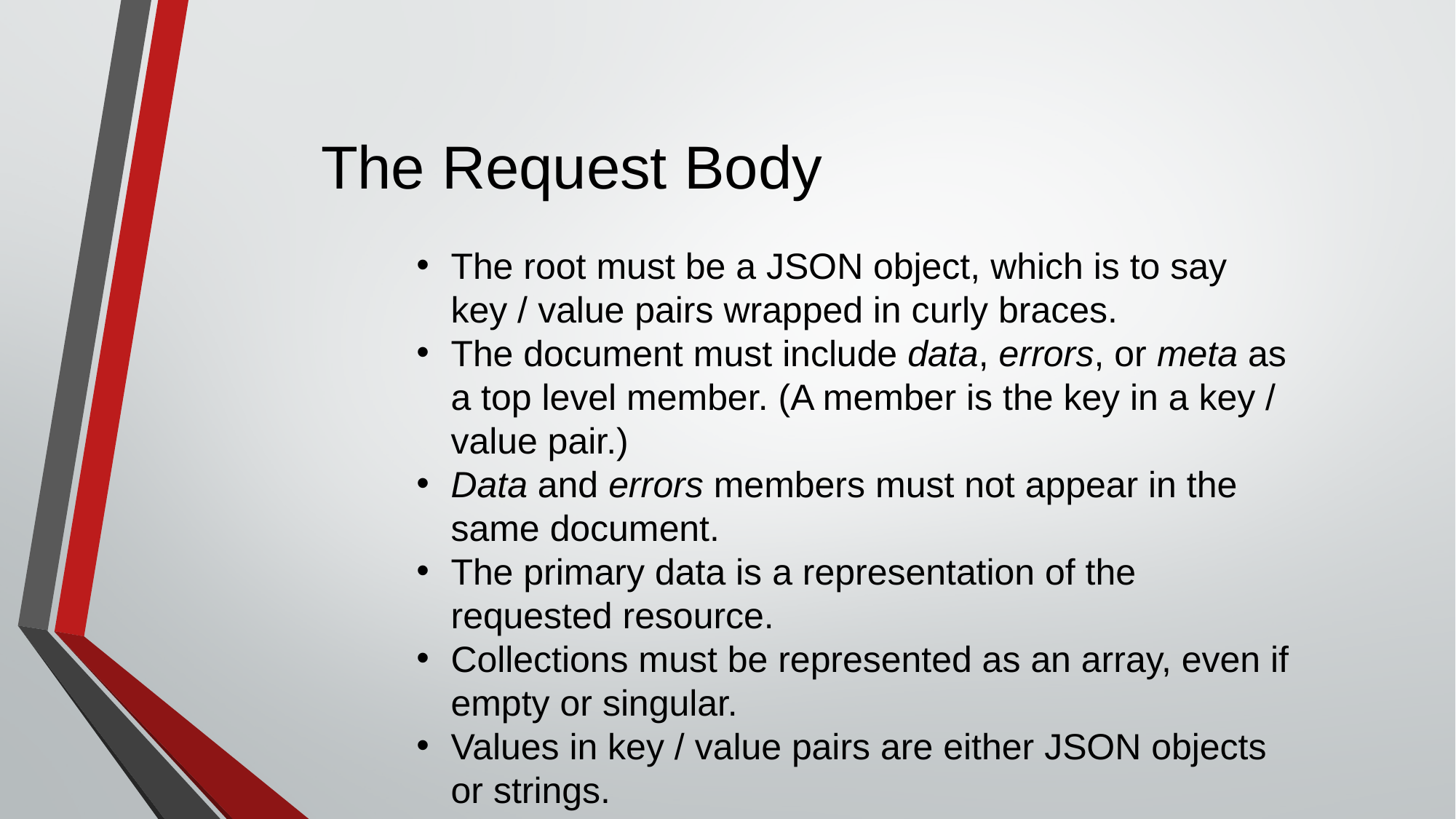

The Request Body
The root must be a JSON object, which is to say key / value pairs wrapped in curly braces.
The document must include data, errors, or meta as a top level member. (A member is the key in a key / value pair.)
Data and errors members must not appear in the same document.
The primary data is a representation of the requested resource.
Collections must be represented as an array, even if empty or singular.
Values in key / value pairs are either JSON objects or strings.